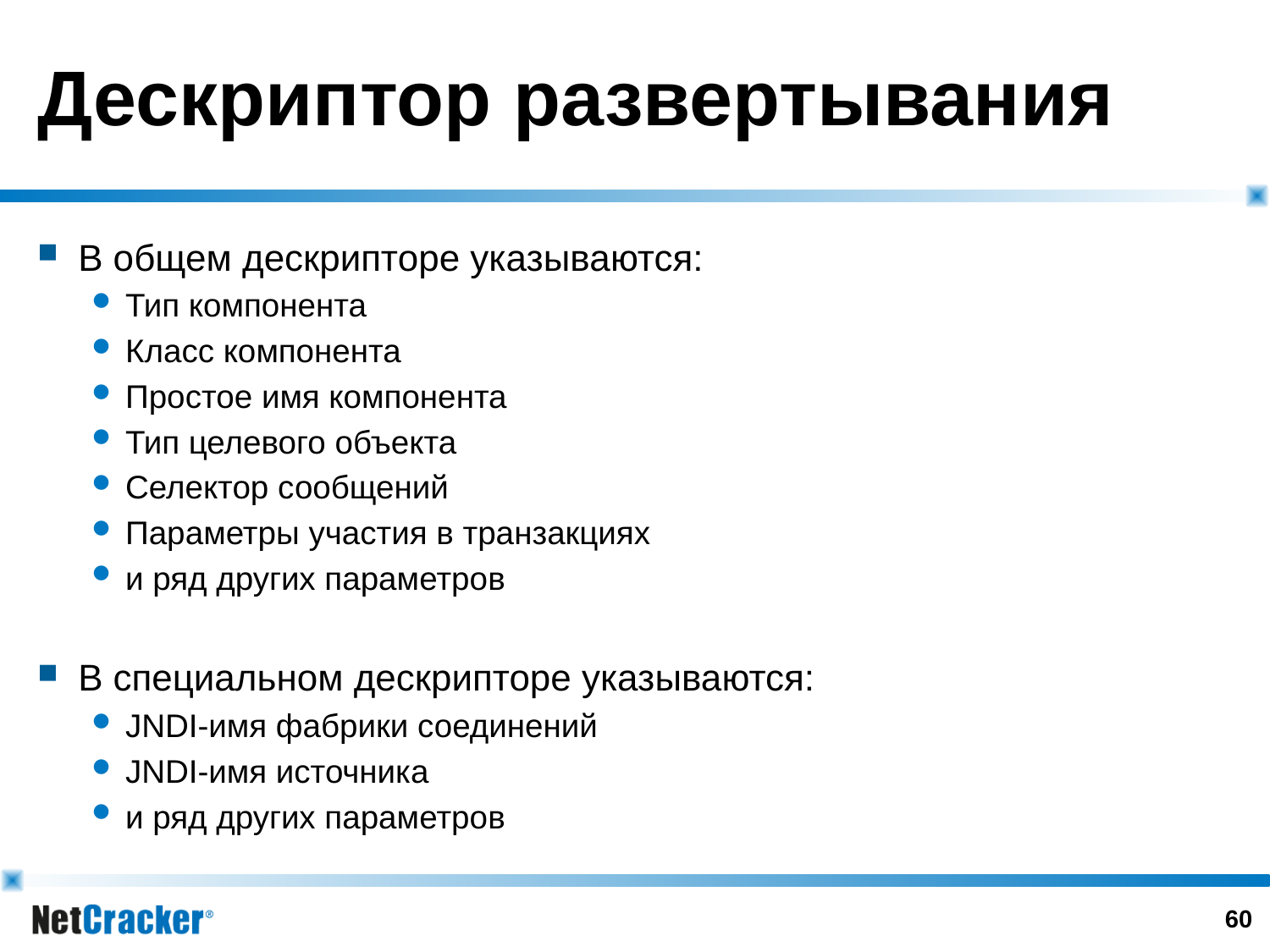

# Дескриптор развертывания
В общем дескрипторе указываются:
Тип компонента
Класс компонента
Простое имя компонента
Тип целевого объекта
Селектор сообщений
Параметры участия в транзакциях
и ряд других параметров

В специальном дескрипторе указываются:
JNDI-имя фабрики соединений
JNDI-имя источника
и ряд других параметров
60